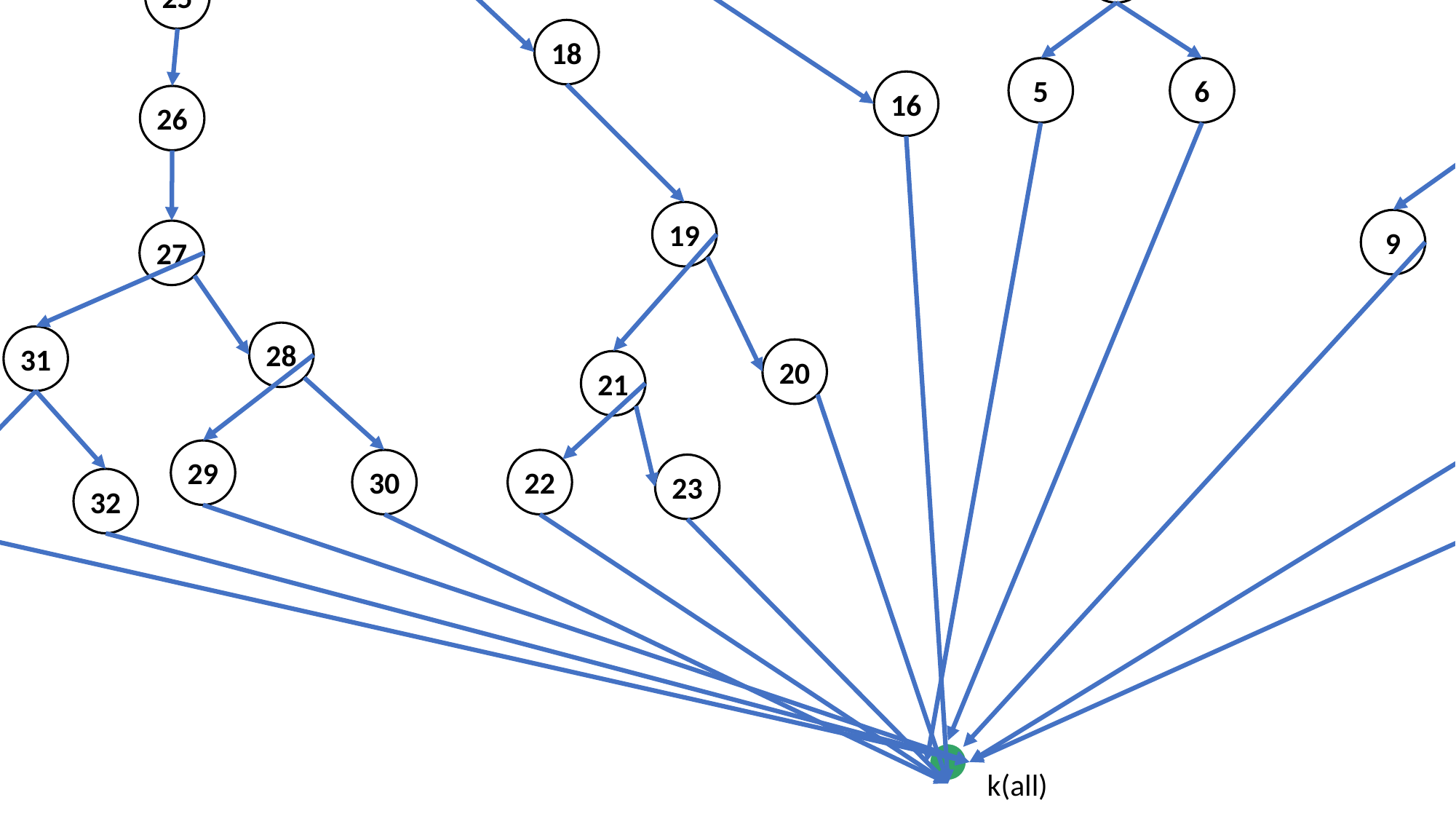

1
d(c)
u(c)
14
13
2
15
3
24
17
4
7
u(c)
u(c)
25
18
5
6
8
16
26
19
9
10
27
28
31
20
21
11
12
29
30
22
23
33
32

k(all)